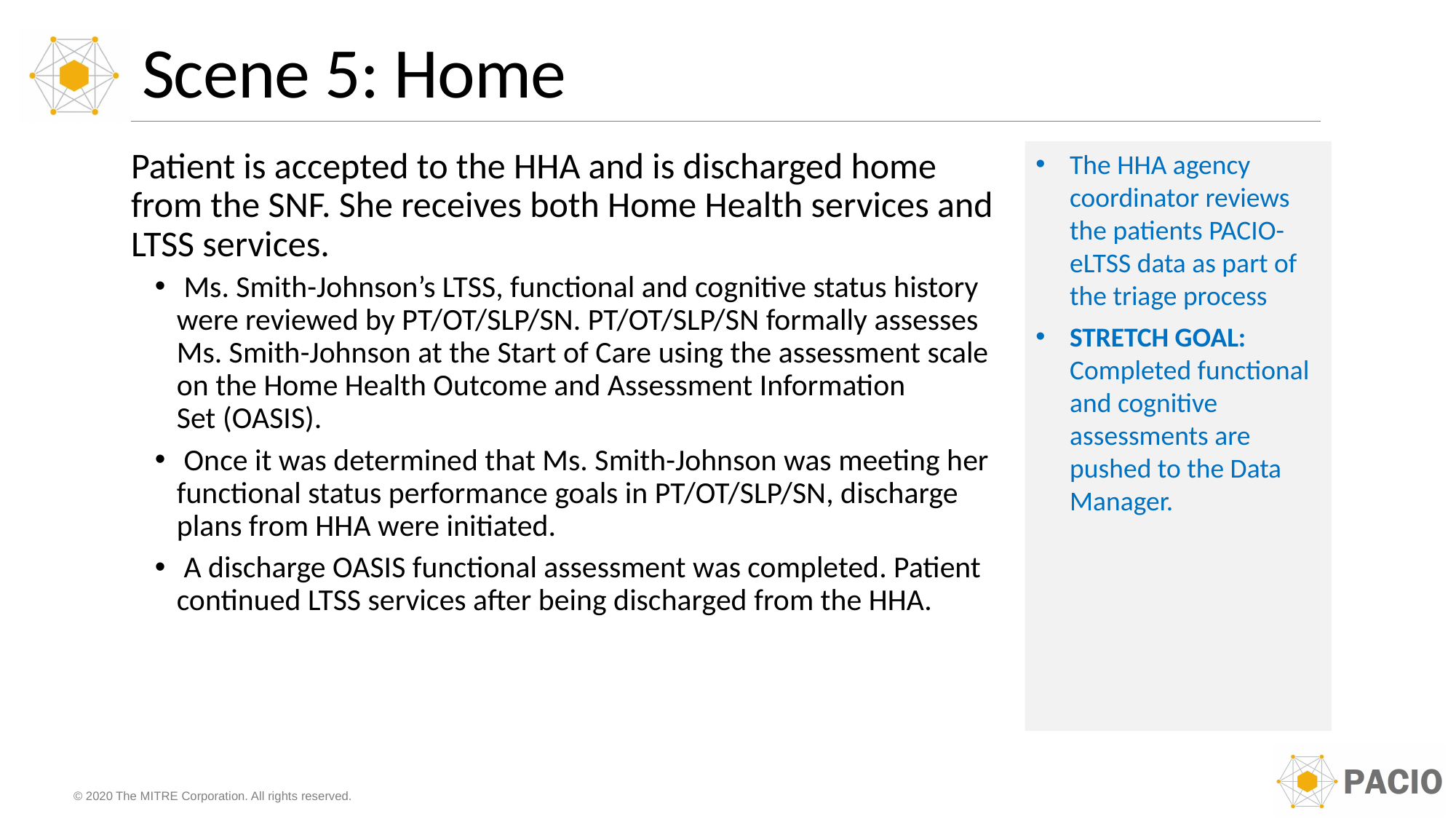

# Scene 5: Home
The HHA agency coordinator reviews the patients PACIO-eLTSS data as part of the triage process
STRETCH GOAL: Completed functional and cognitive assessments are pushed to the Data Manager.

Patient is accepted to the HHA and is discharged home from the SNF. She receives both Home Health services and LTSS services.
 Ms. Smith-Johnson’s LTSS, functional and cognitive status history were reviewed by PT/OT/SLP/SN. PT/OT/SLP/SN formally assesses Ms. Smith-Johnson at the Start of Care using the assessment scale on the Home Health Outcome and Assessment Information Set (OASIS).
 Once it was determined that Ms. Smith-Johnson was meeting her functional status performance goals in PT/OT/SLP/SN, discharge plans from HHA were initiated.
 A discharge OASIS functional assessment was completed. Patient continued LTSS services after being discharged from the HHA.